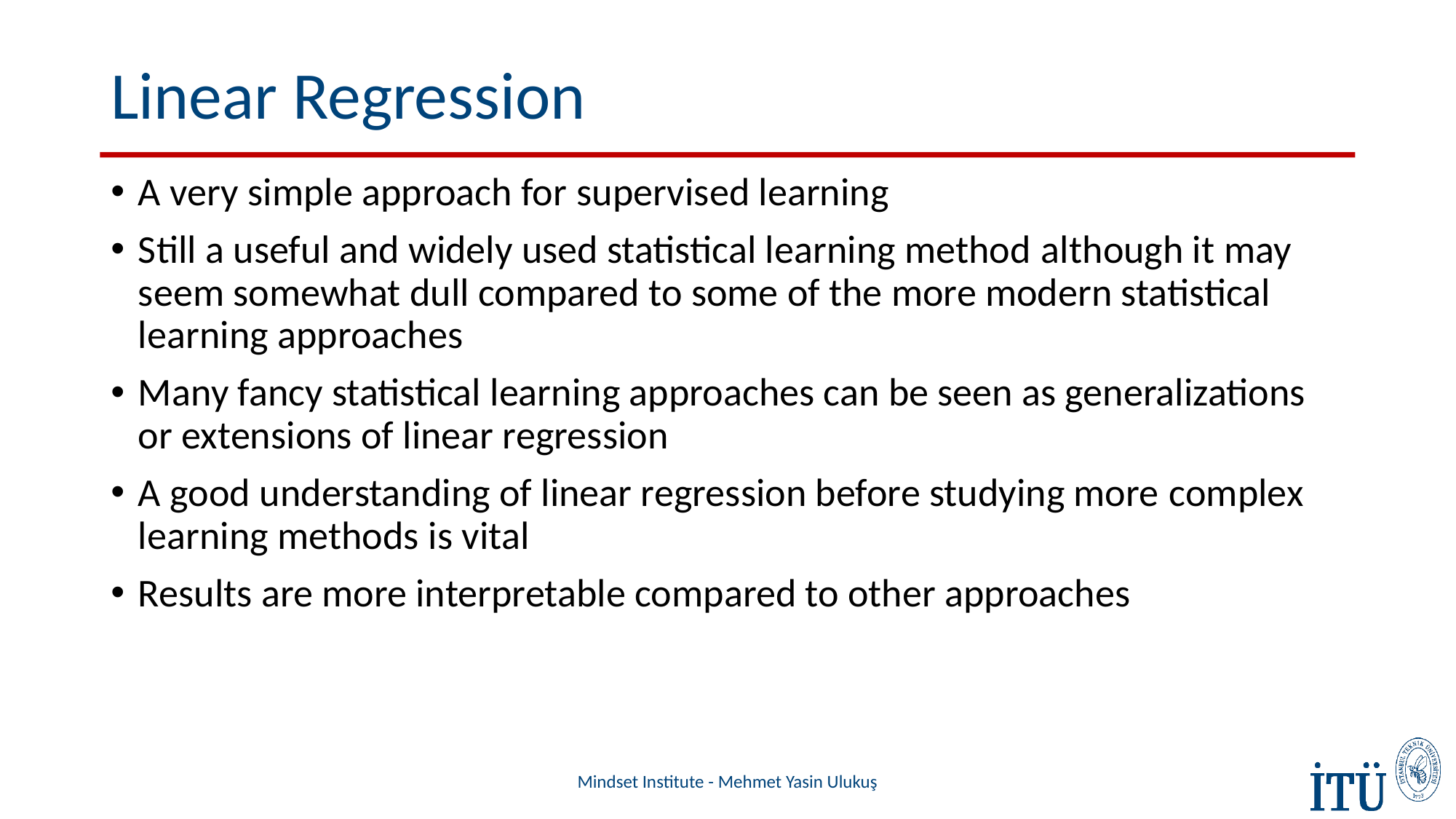

# Linear Regression
A very simple approach for supervised learning
Still a useful and widely used statistical learning method although it may seem somewhat dull compared to some of the more modern statistical learning approaches
Many fancy statistical learning approaches can be seen as generalizations or extensions of linear regression
A good understanding of linear regression before studying more complex learning methods is vital
Results are more interpretable compared to other approaches
Mindset Institute - Mehmet Yasin Ulukuş